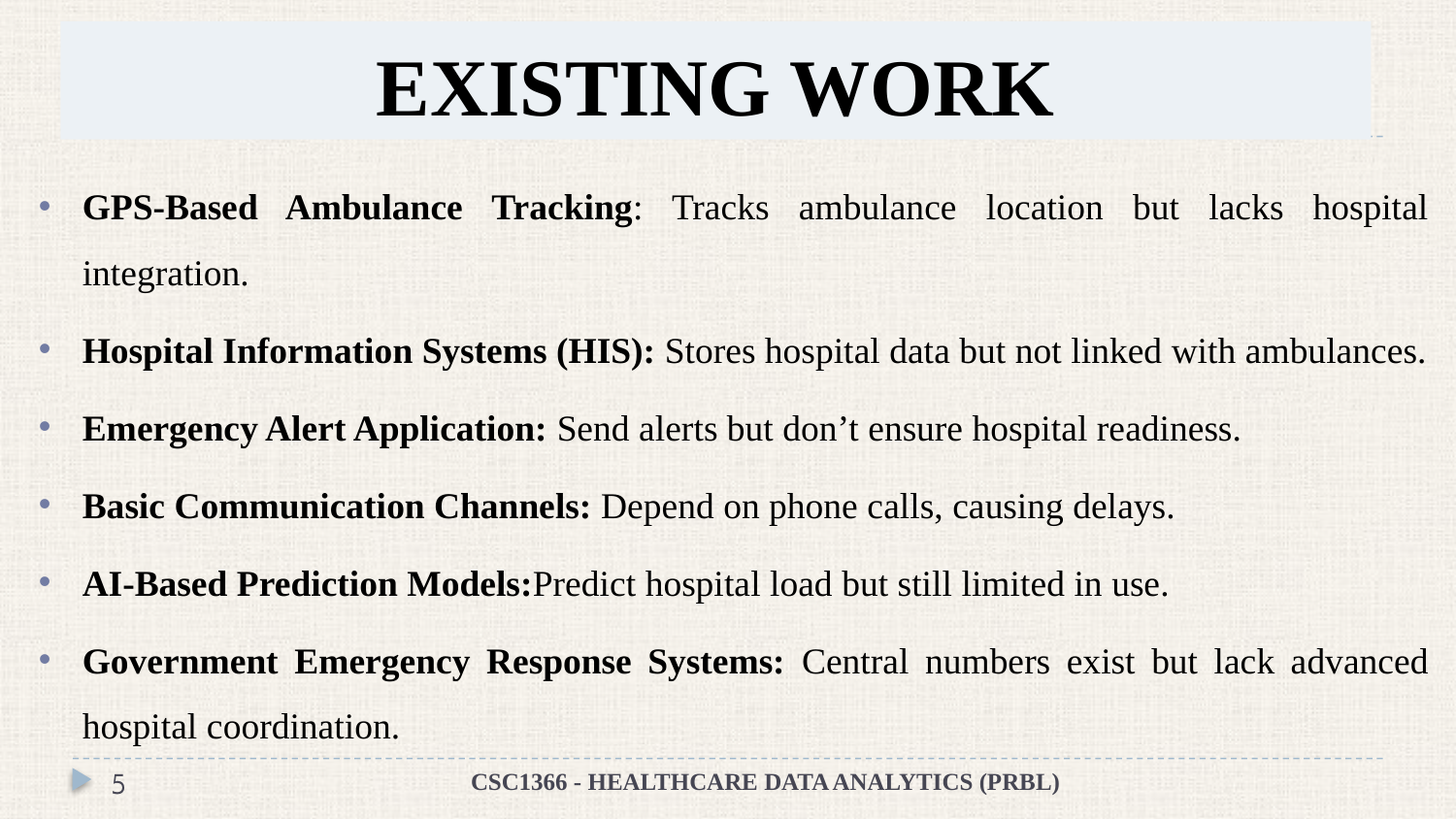

# EXISTING WORK
GPS-Based Ambulance Tracking: Tracks ambulance location but lacks hospital integration.
Hospital Information Systems (HIS): Stores hospital data but not linked with ambulances.
Emergency Alert Application: Send alerts but don’t ensure hospital readiness.
Basic Communication Channels: Depend on phone calls, causing delays.
AI-Based Prediction Models:Predict hospital load but still limited in use.
Government Emergency Response Systems: Central numbers exist but lack advanced hospital coordination.
5
CSC1366 - HEALTHCARE DATA ANALYTICS (PRBL)